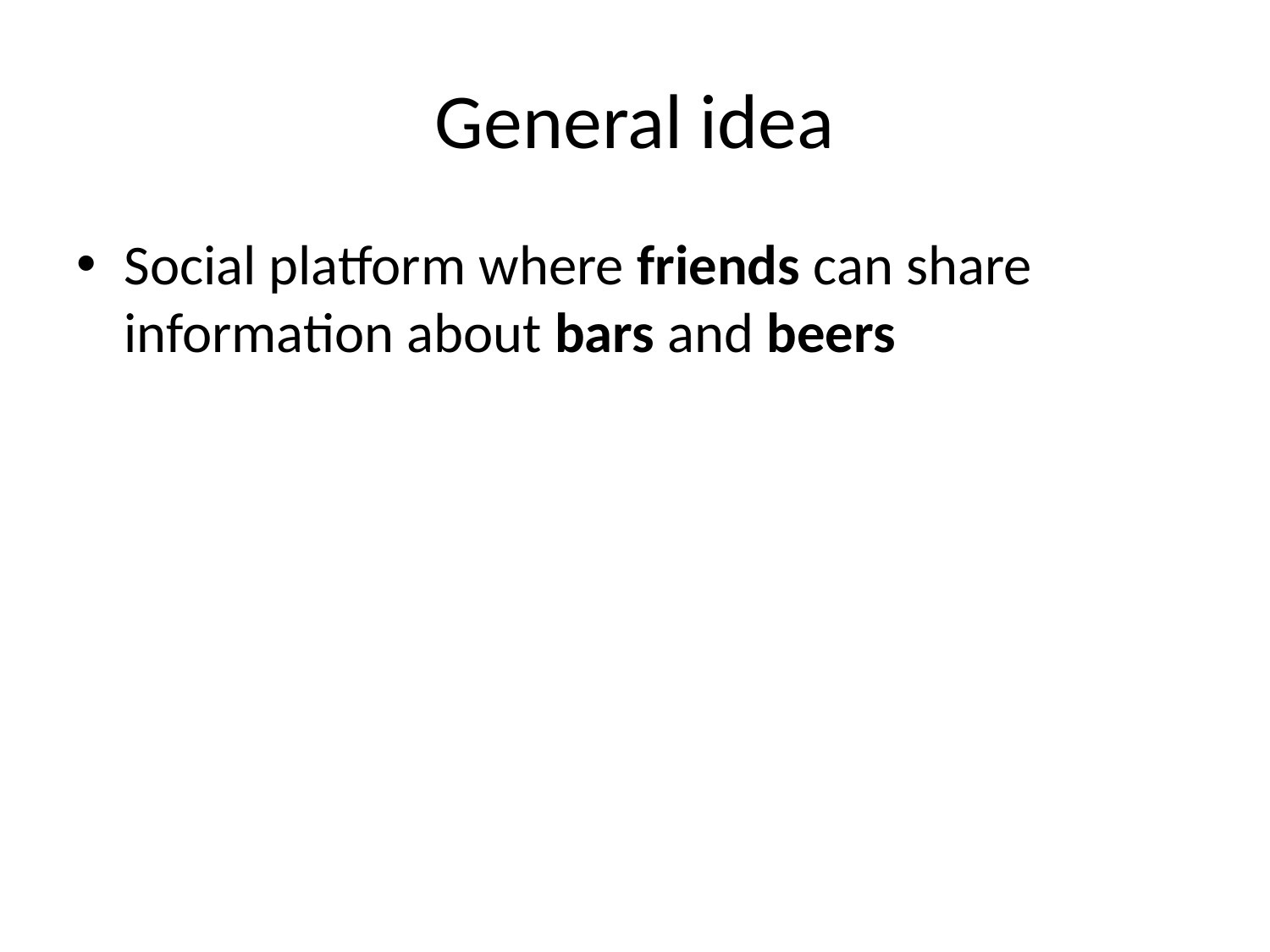

# General idea
Social platform where friends can share information about bars and beers